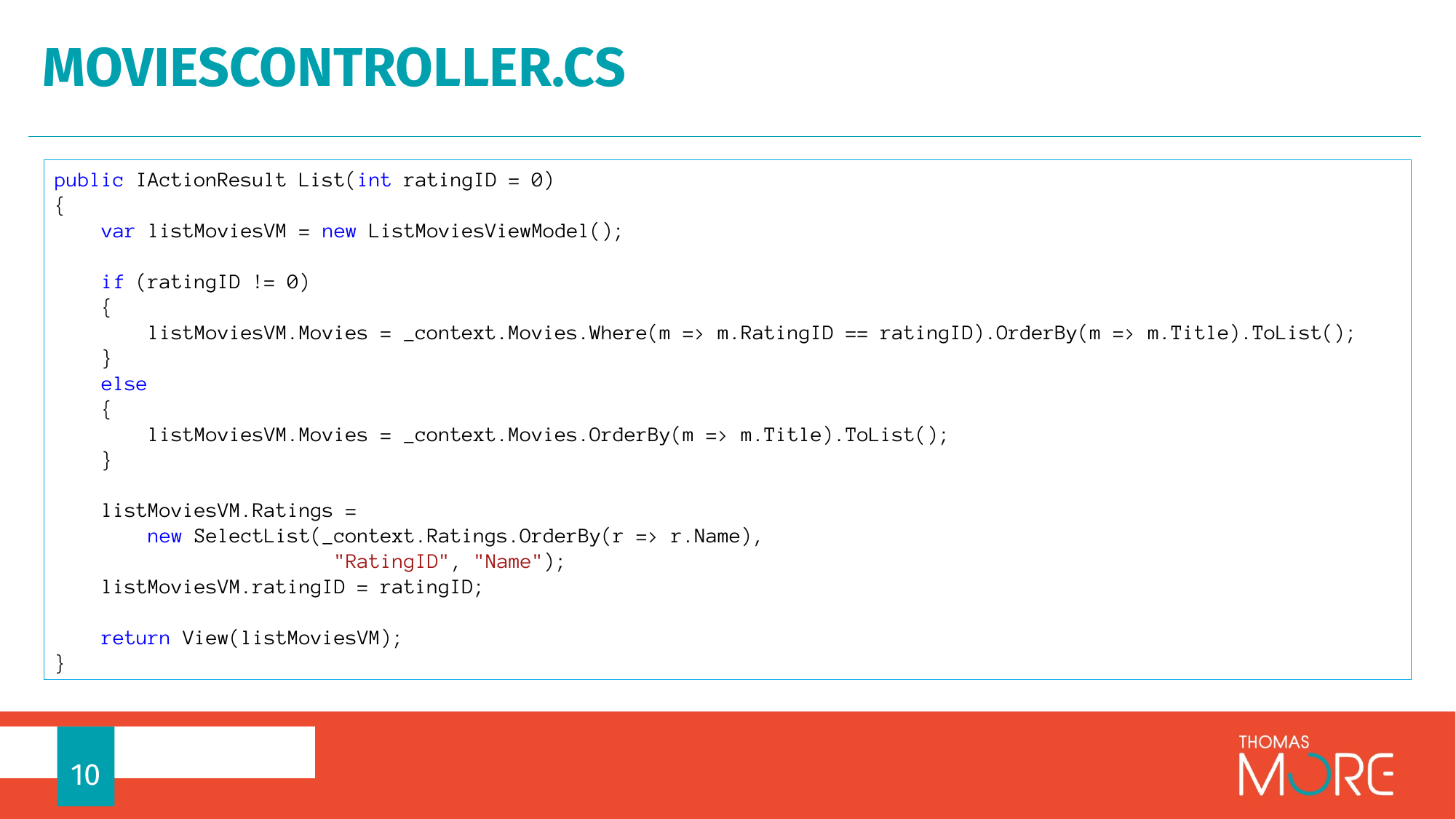

# MoviesController.cs
public IActionResult List(int ratingID = 0)
{
    var listMoviesVM = new ListMoviesViewModel();

    if (ratingID != 0)
    {
        listMoviesVM.Movies = _context.Movies.Where(m => m.RatingID == ratingID).OrderBy(m => m.Title).ToList();
    }
    else
    {
        listMoviesVM.Movies = _context.Movies.OrderBy(m => m.Title).ToList();
    }

    listMoviesVM.Ratings =
        new SelectList(_context.Ratings.OrderBy(r => r.Name),
                        "RatingID", "Name");
    listMoviesVM.ratingID = ratingID;

    return View(listMoviesVM);
}
10